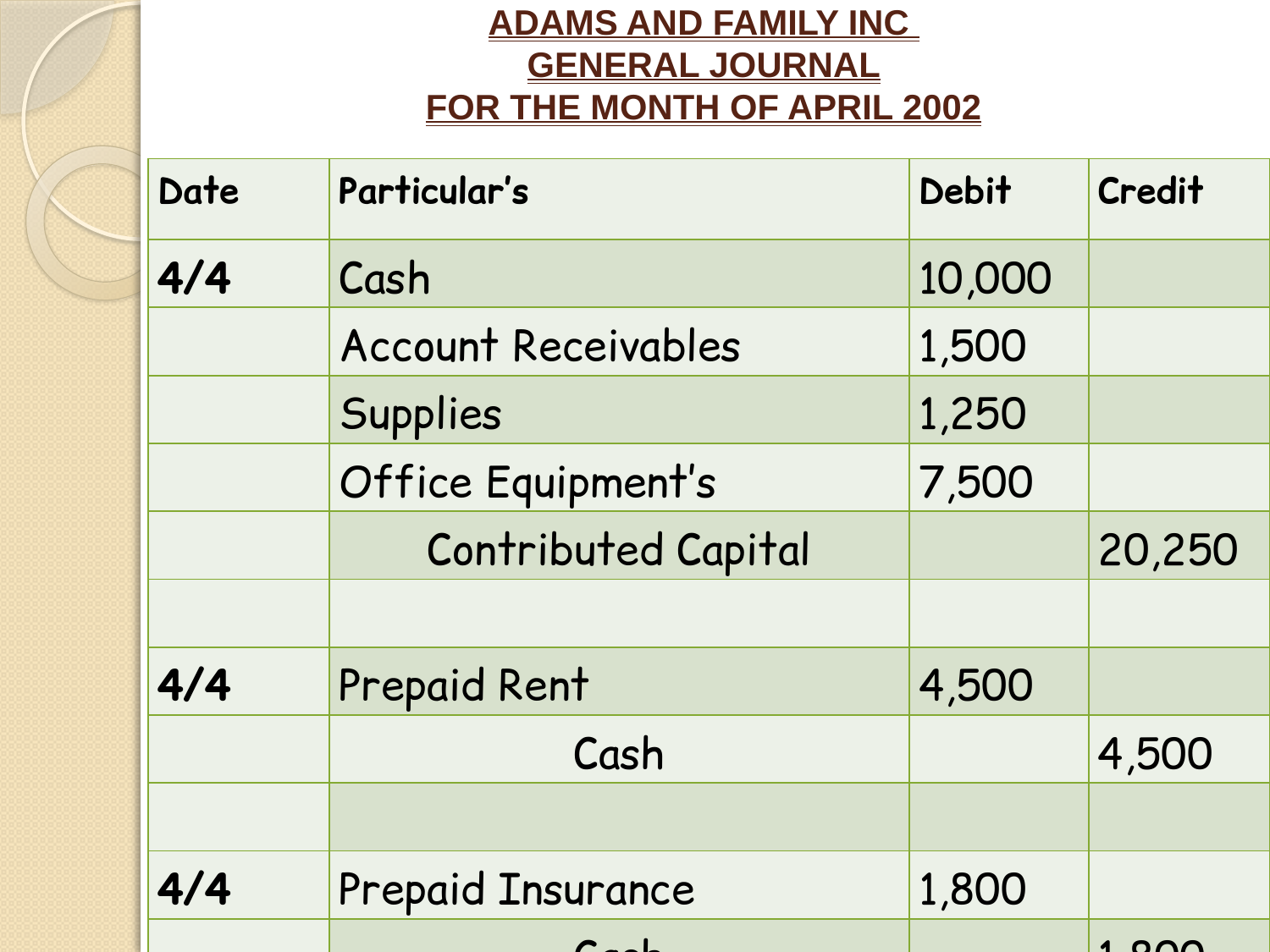

# ADAMS AND FAMILY INC GENERAL JOURNAL FOR THE MONTH OF APRIL 2002
| Date | Particular’s | Debit | Credit |
| --- | --- | --- | --- |
| 4/4 | Cash | 10,000 |  |
|  | Account Receivables | 1,500 |  |
|  | Supplies | 1,250 |  |
|  | Office Equipment’s | 7,500 |  |
|  | Contributed Capital |  | 20,250 |
|  |  |  |  |
| 4/4 | Prepaid Rent | 4,500 |  |
|  | Cash |  | 4,500 |
|  |  |  |  |
| 4/4 | Prepaid Insurance | 1,800 |  |
|  | Cash |  | 1,800 |